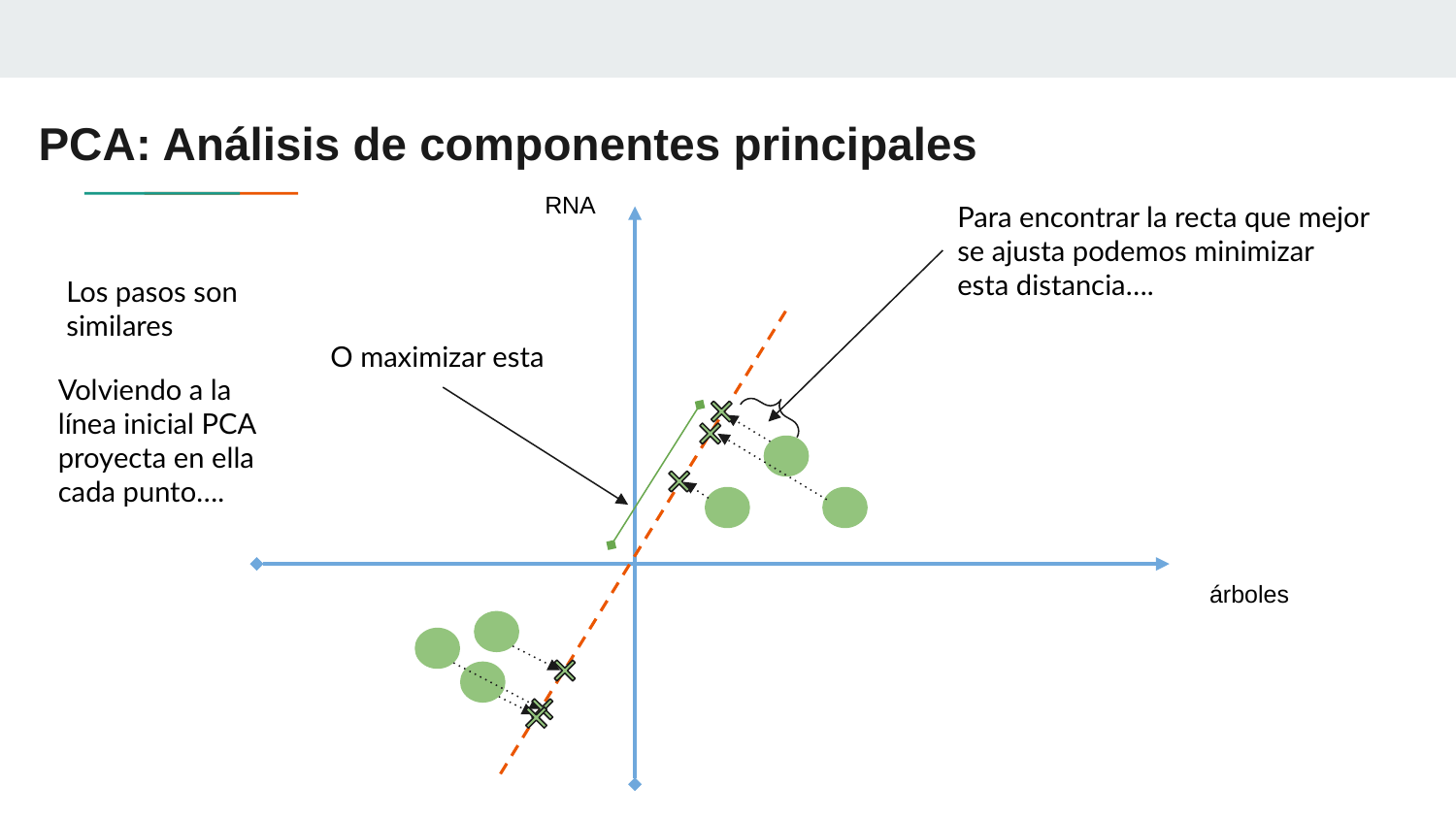

# PCA: Análisis de componentes principales
RNA
Para encontrar la recta que mejor se ajusta podemos minimizar esta distancia….
Los pasos son similares
O maximizar esta
Volviendo a la línea inicial PCA proyecta en ella cada punto….

árboles